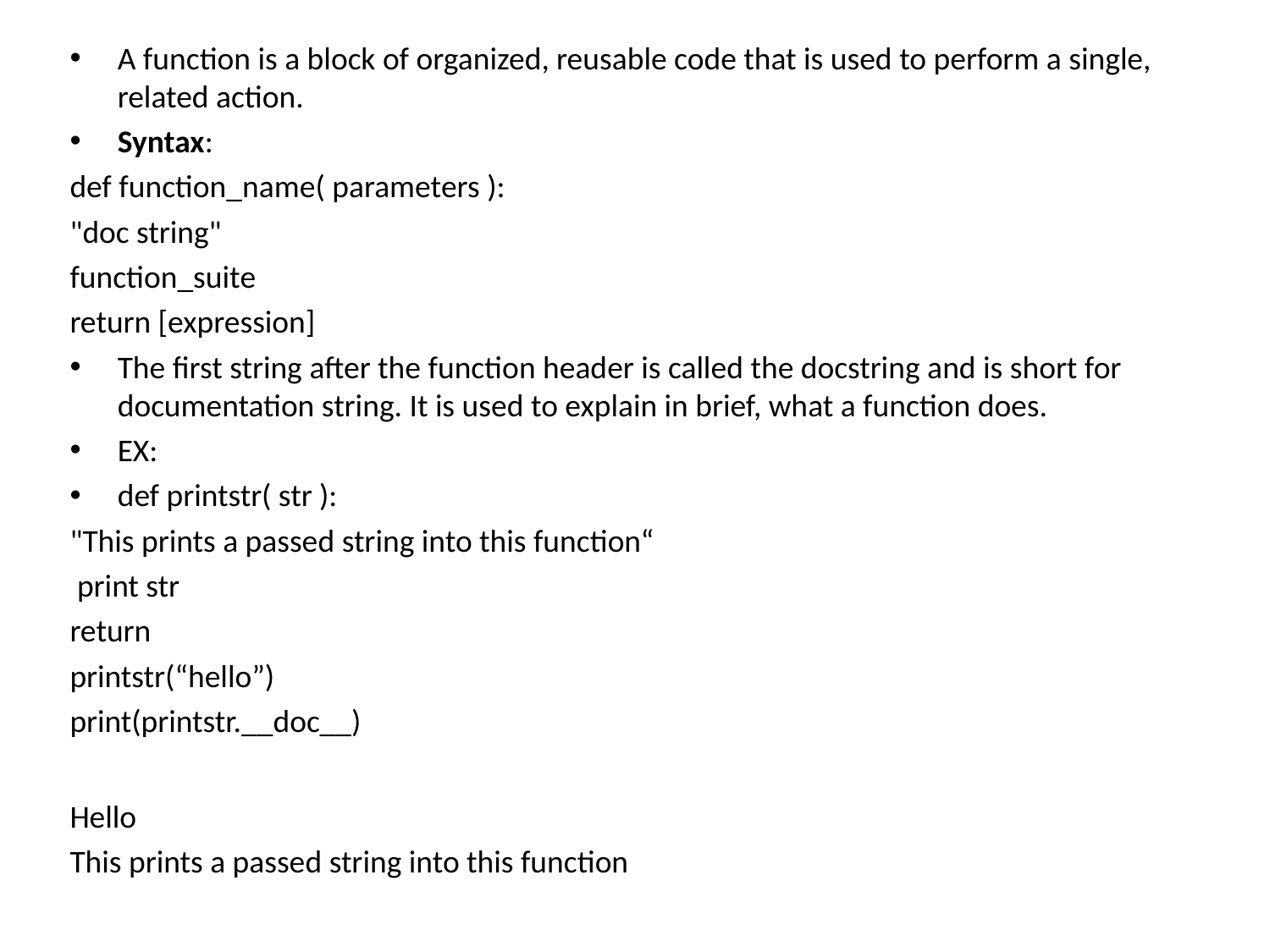

A function is a block of organized, reusable code that is used to perform a single, related action.
Syntax:
def function_name( parameters ):
"doc string"
function_suite
return [expression]
The first string after the function header is called the docstring and is short for documentation string. It is used to explain in brief, what a function does.
EX:
def printstr( str ):
"This prints a passed string into this function“
 print str
return
printstr(“hello”)
print(printstr.__doc__)

Hello
This prints a passed string into this function